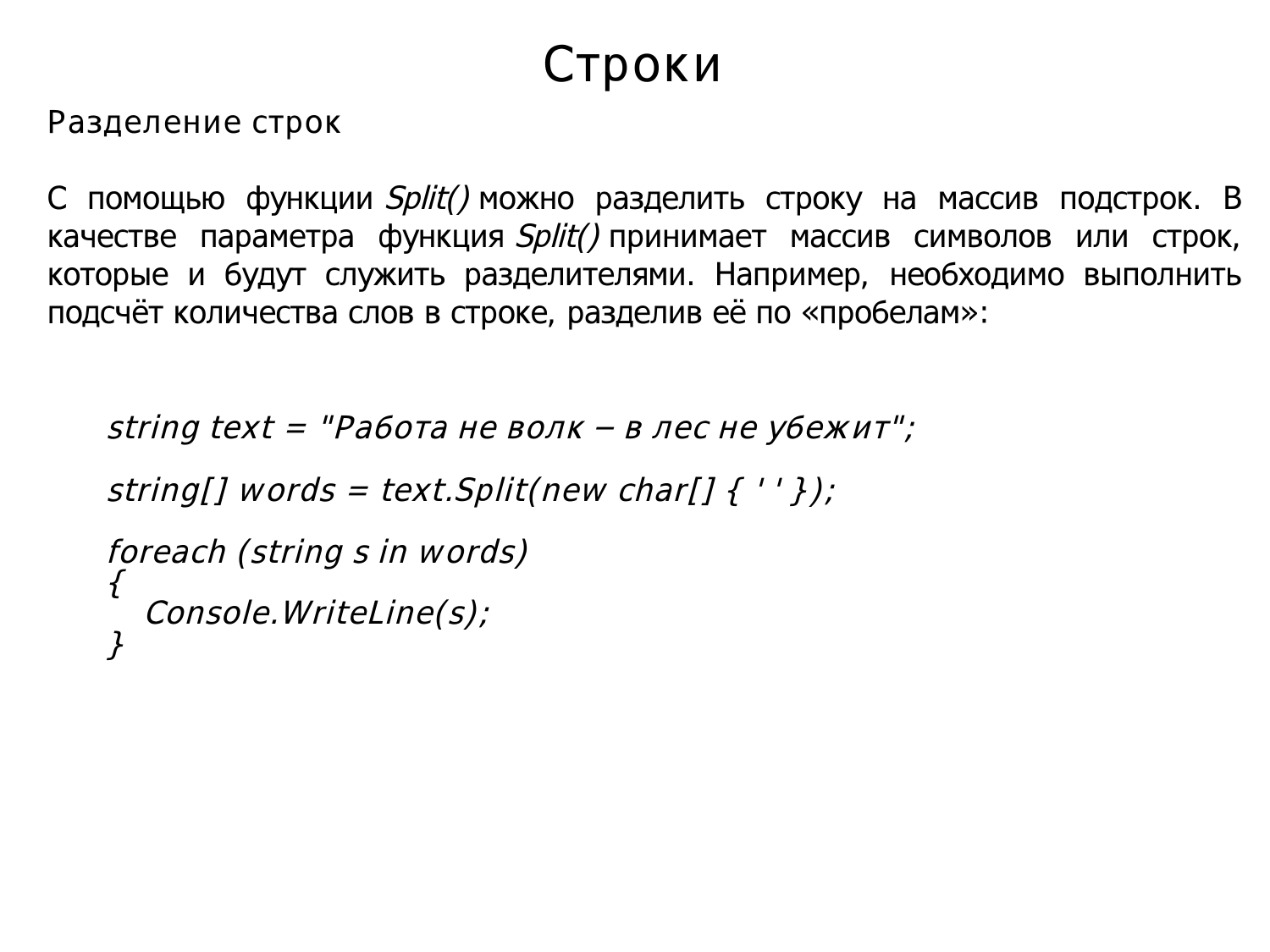

Строки
Разделение строк

С помощью функции Split() можно разделить строку на массив подстрок. В качестве параметра функция Split() принимает массив символов или строк, которые и будут служить разделителями. Например, необходимо выполнить подсчёт количества слов в строке, разделив её по «пробелам»:

|  | string text = "Работа не волк – в лес не убежит";   string[] words = text.Split(new char[] { ' ' });   foreach (string s in words) {     Console.WriteLine(s); } |
| --- | --- |